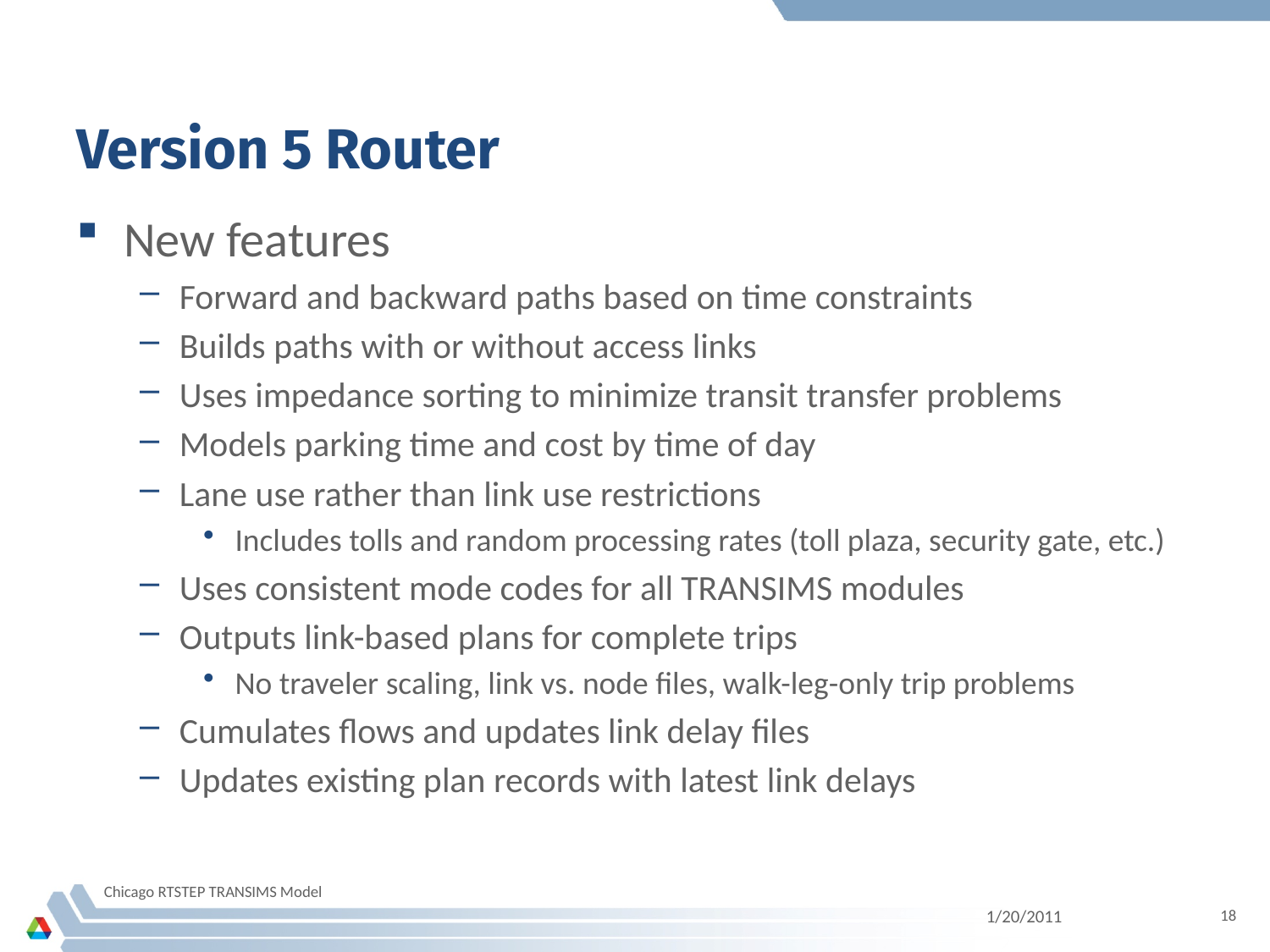

# Version 5 Router
New features
Forward and backward paths based on time constraints
Builds paths with or without access links
Uses impedance sorting to minimize transit transfer problems
Models parking time and cost by time of day
Lane use rather than link use restrictions
Includes tolls and random processing rates (toll plaza, security gate, etc.)
Uses consistent mode codes for all TRANSIMS modules
Outputs link-based plans for complete trips
No traveler scaling, link vs. node files, walk-leg-only trip problems
Cumulates flows and updates link delay files
Updates existing plan records with latest link delays

Chicago RTSTEP TRANSIMS Model
1/20/2011
18